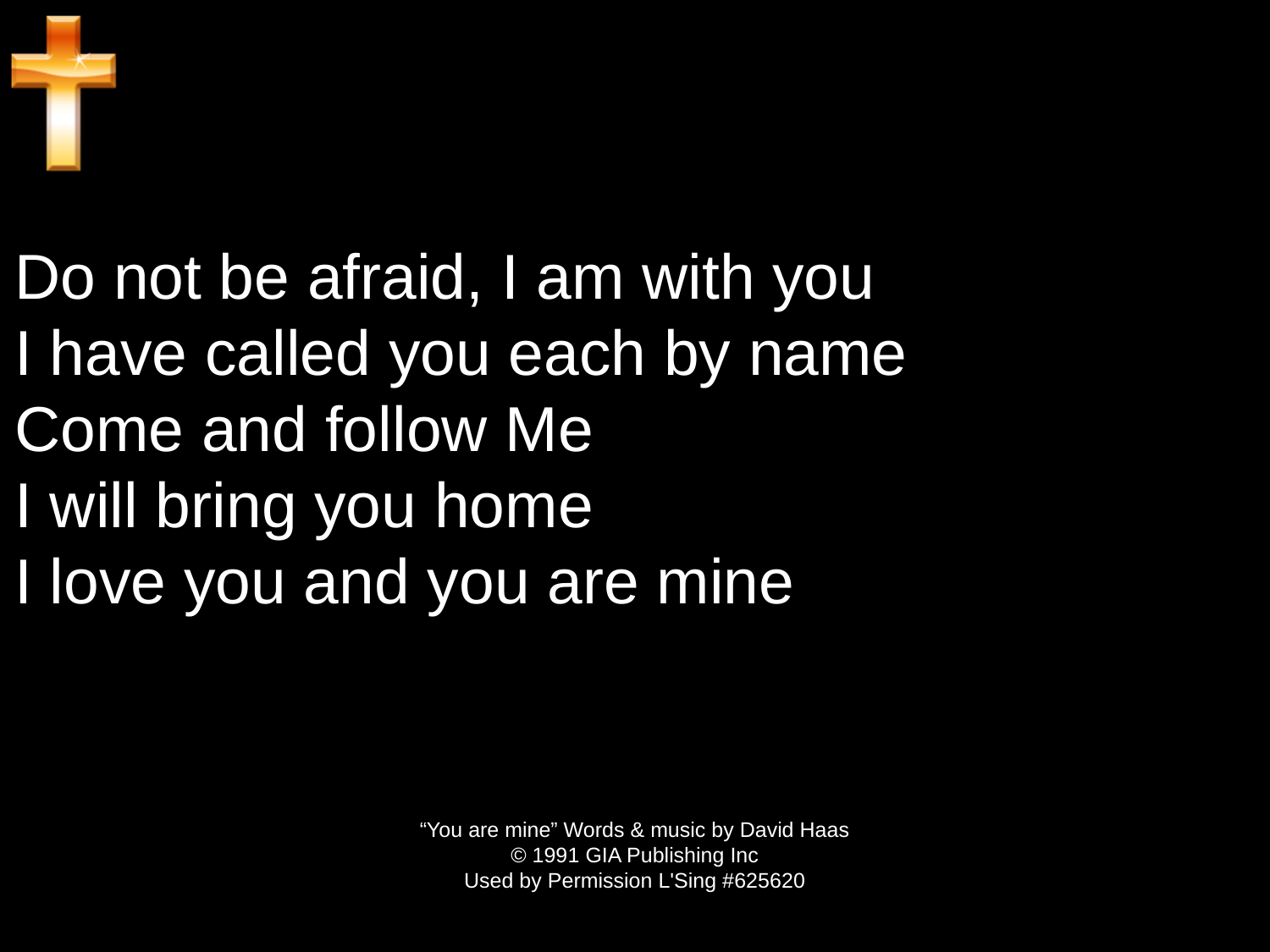

Do not be afraid, I am with you
I have called you each by name
Come and follow Me
I will bring you home
I love you and you are mine
“You are mine” Words & music by David Haas
© 1991 GIA Publishing Inc
Used by Permission L'Sing #625620